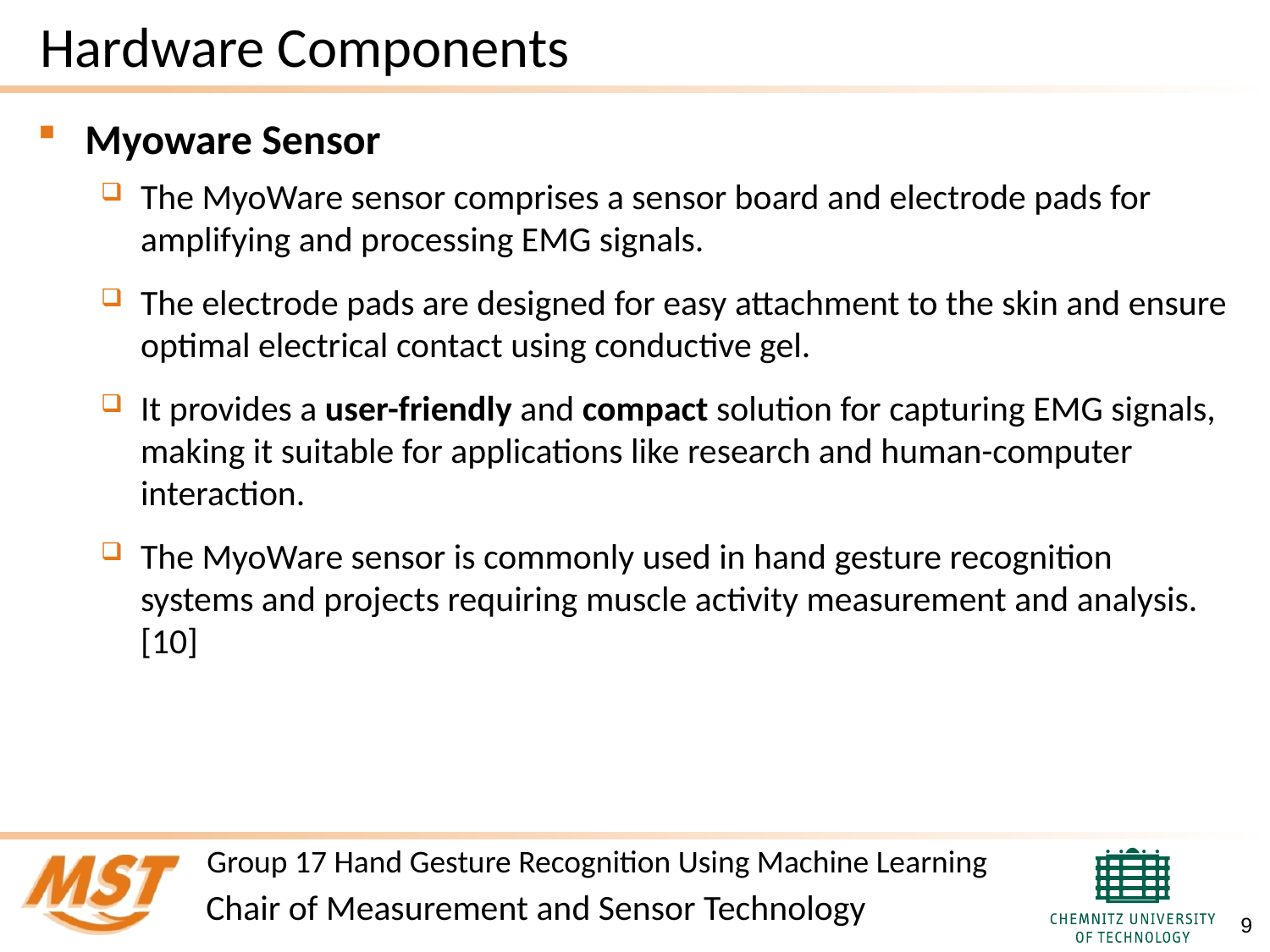

# Hardware Components
Myoware Sensor
The MyoWare sensor comprises a sensor board and electrode pads for amplifying and processing EMG signals.
The electrode pads are designed for easy attachment to the skin and ensure optimal electrical contact using conductive gel.
It provides a user-friendly and compact solution for capturing EMG signals, making it suitable for applications like research and human-computer interaction.
The MyoWare sensor is commonly used in hand gesture recognition systems and projects requiring muscle activity measurement and analysis. [10]